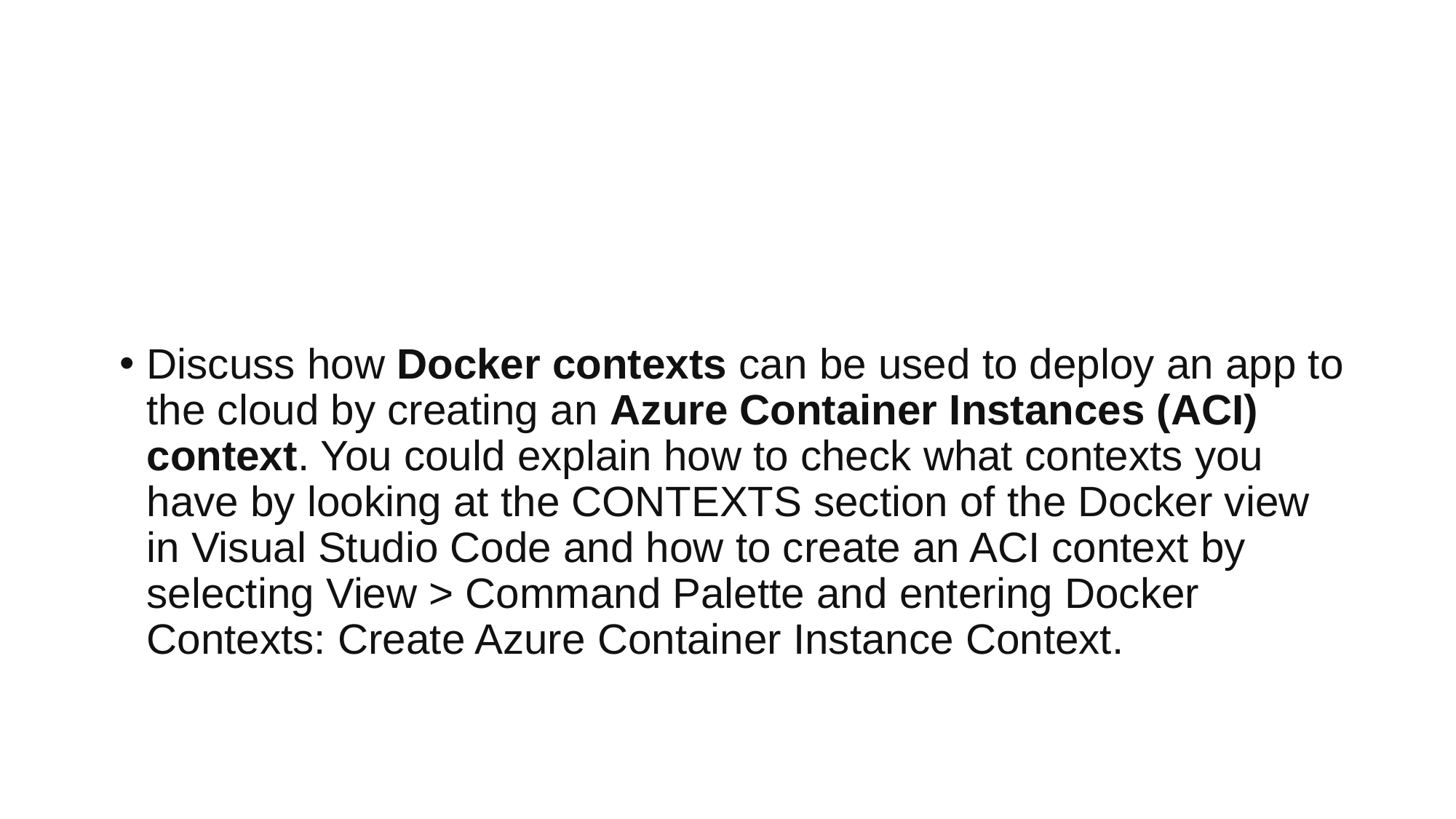

#
Discuss how Docker contexts can be used to deploy an app to the cloud by creating an Azure Container Instances (ACI) context. You could explain how to check what contexts you have by looking at the CONTEXTS section of the Docker view in Visual Studio Code and how to create an ACI context by selecting View > Command Palette and entering Docker Contexts: Create Azure Container Instance Context.